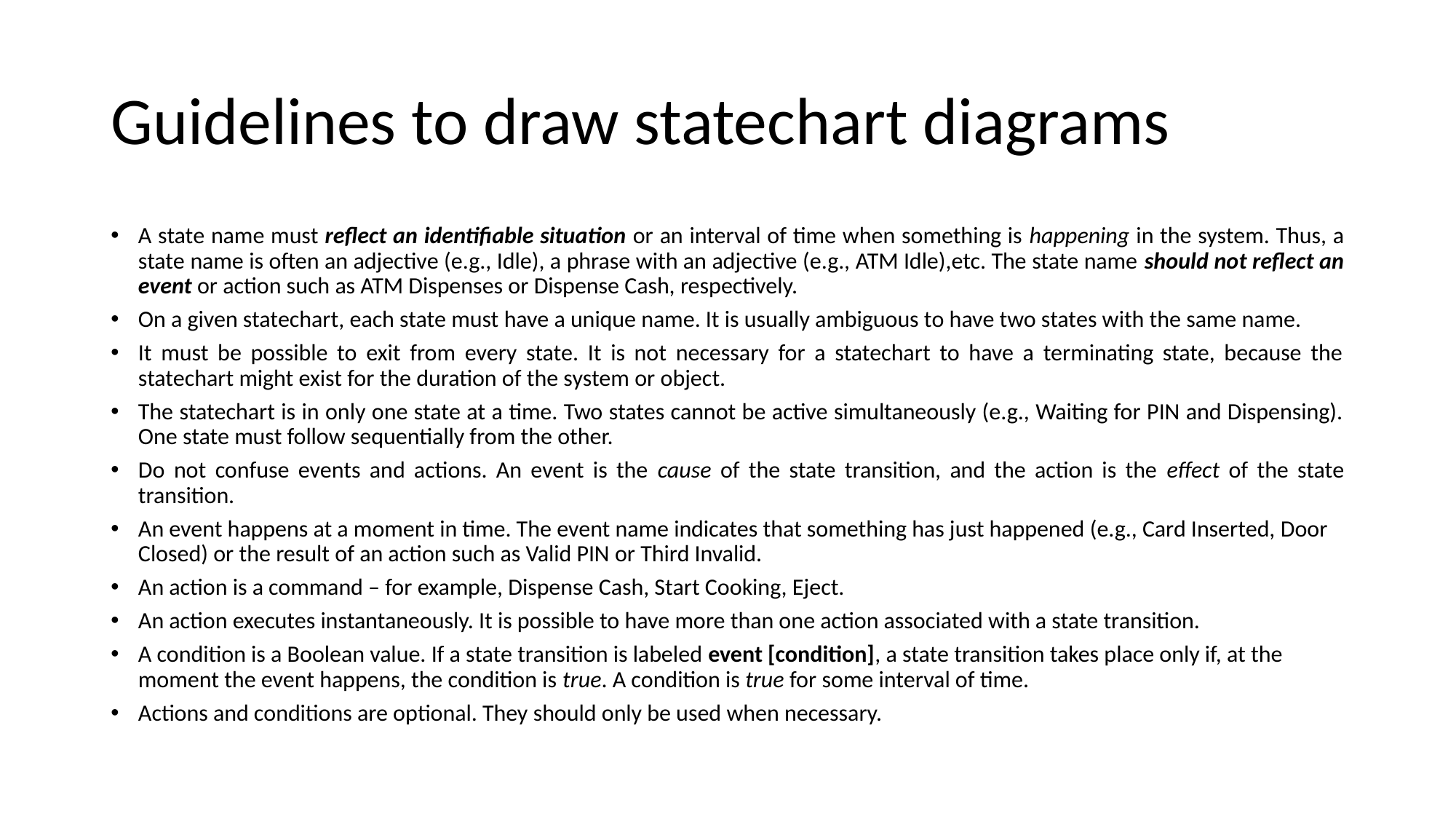

# Guidelines to draw statechart diagrams
A state name must reflect an identifiable situation or an interval of time when something is happening in the system. Thus, a state name is often an adjective (e.g., Idle), a phrase with an adjective (e.g., ATM Idle),etc. The state name should not reflect an event or action such as ATM Dispenses or Dispense Cash, respectively.
On a given statechart, each state must have a unique name. It is usually ambiguous to have two states with the same name.
It must be possible to exit from every state. It is not necessary for a statechart to have a terminating state, because the statechart might exist for the duration of the system or object.
The statechart is in only one state at a time. Two states cannot be active simultaneously (e.g., Waiting for PIN and Dispensing). One state must follow sequentially from the other.
Do not confuse events and actions. An event is the cause of the state transition, and the action is the effect of the state transition.
An event happens at a moment in time. The event name indicates that something has just happened (e.g., Card Inserted, Door Closed) or the result of an action such as Valid PIN or Third Invalid.
An action is a command – for example, Dispense Cash, Start Cooking, Eject.
An action executes instantaneously. It is possible to have more than one action associated with a state transition.
A condition is a Boolean value. If a state transition is labeled event [condition], a state transition takes place only if, at the moment the event happens, the condition is true. A condition is true for some interval of time.
Actions and conditions are optional. They should only be used when necessary.